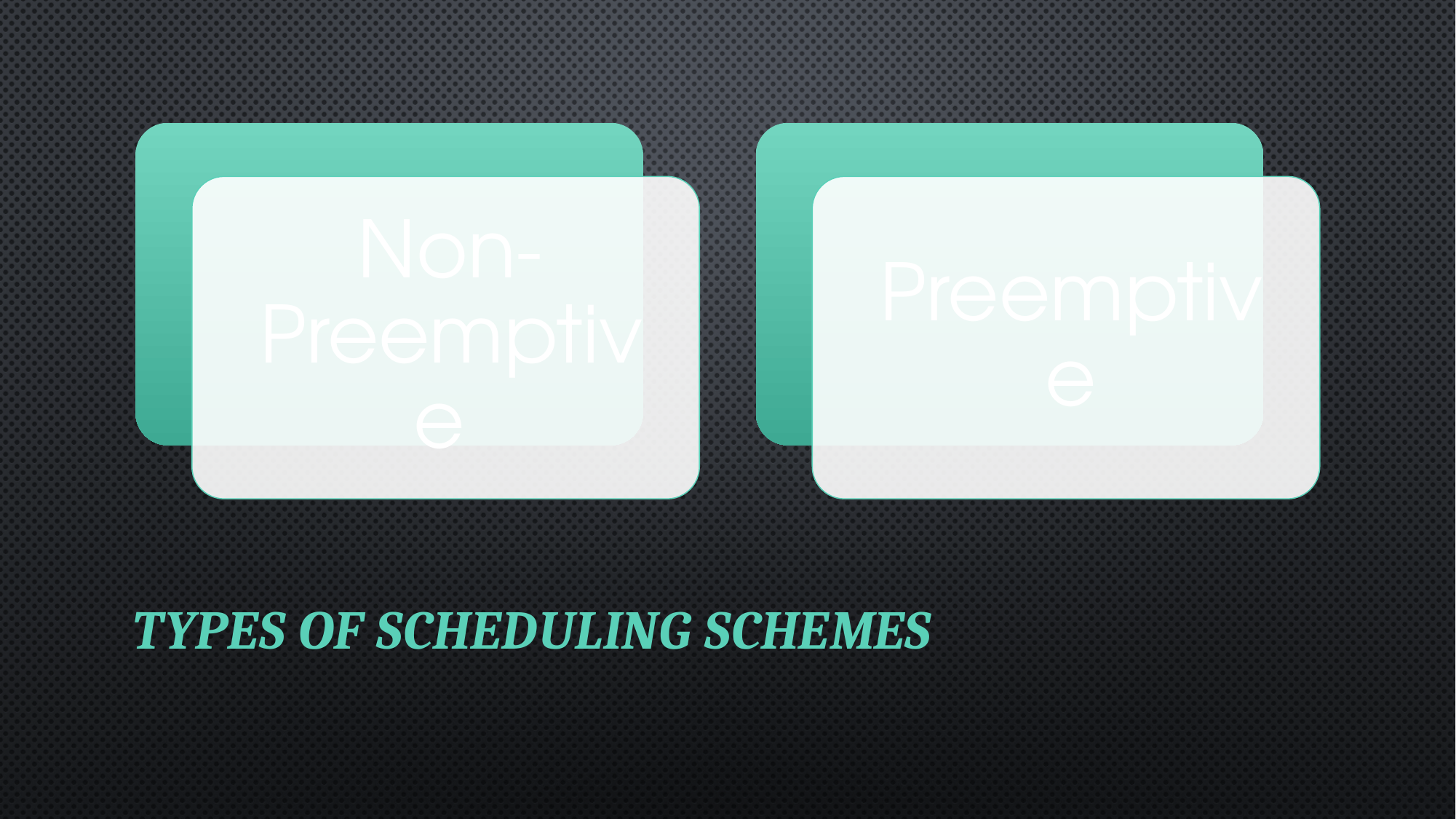

Non-Preemptive
Preemptive
# Types of Scheduling schemes